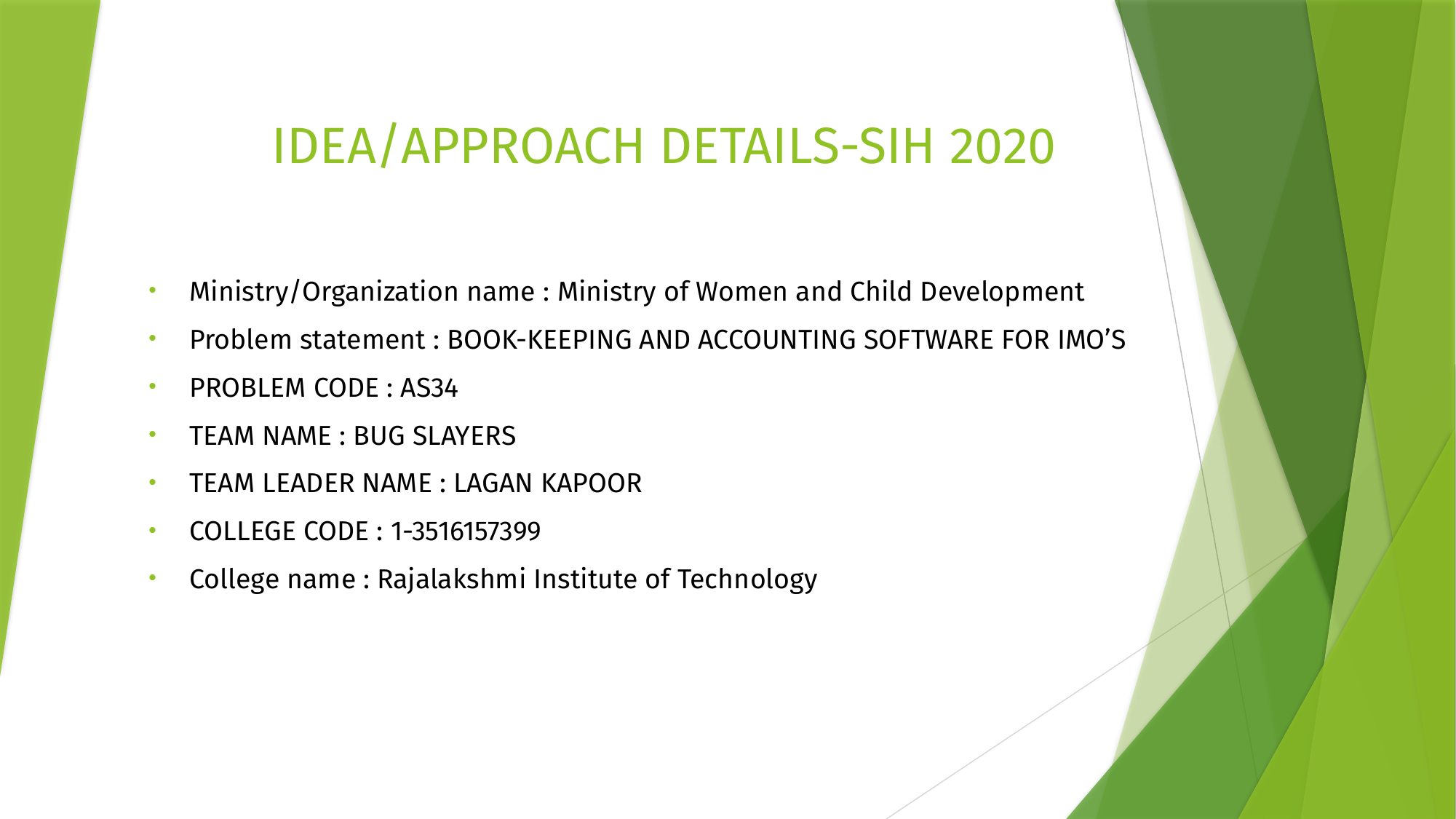

# IDEA/APPROACH DETAILS-SIH 2020
Ministry/Organization name : Ministry of Women and Child Development
Problem statement : BOOK-KEEPING AND ACCOUNTING SOFTWARE FOR IMO’S
PROBLEM CODE : AS34
TEAM NAME : BUG SLAYERS
TEAM LEADER NAME : LAGAN KAPOOR
COLLEGE CODE : 1-3516157399
College name : Rajalakshmi Institute of Technology